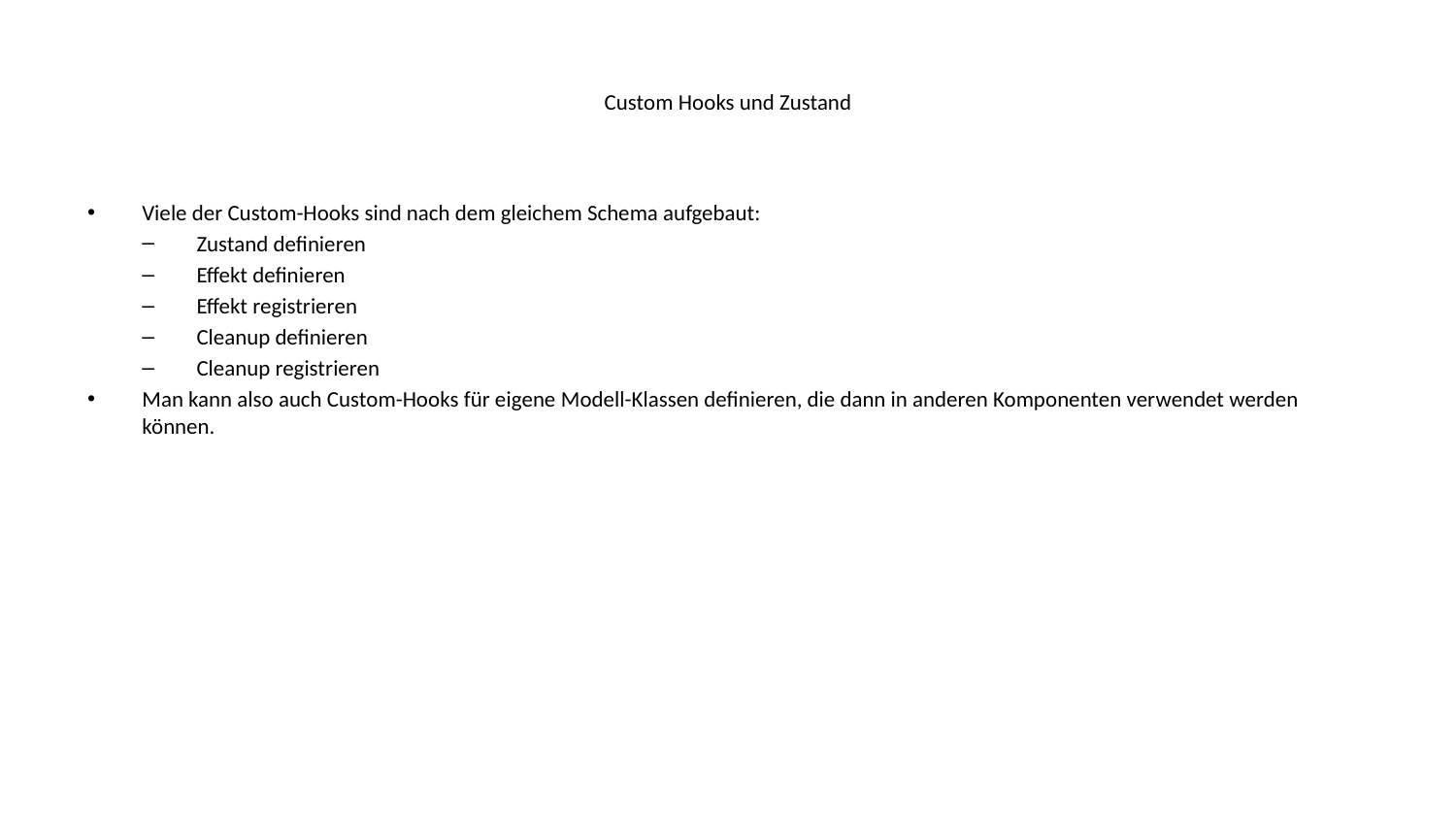

# Custom Hooks und Zustand
Viele der Custom-Hooks sind nach dem gleichem Schema aufgebaut:
Zustand definieren
Effekt definieren
Effekt registrieren
Cleanup definieren
Cleanup registrieren
Man kann also auch Custom-Hooks für eigene Modell-Klassen definieren, die dann in anderen Komponenten verwendet werden können.